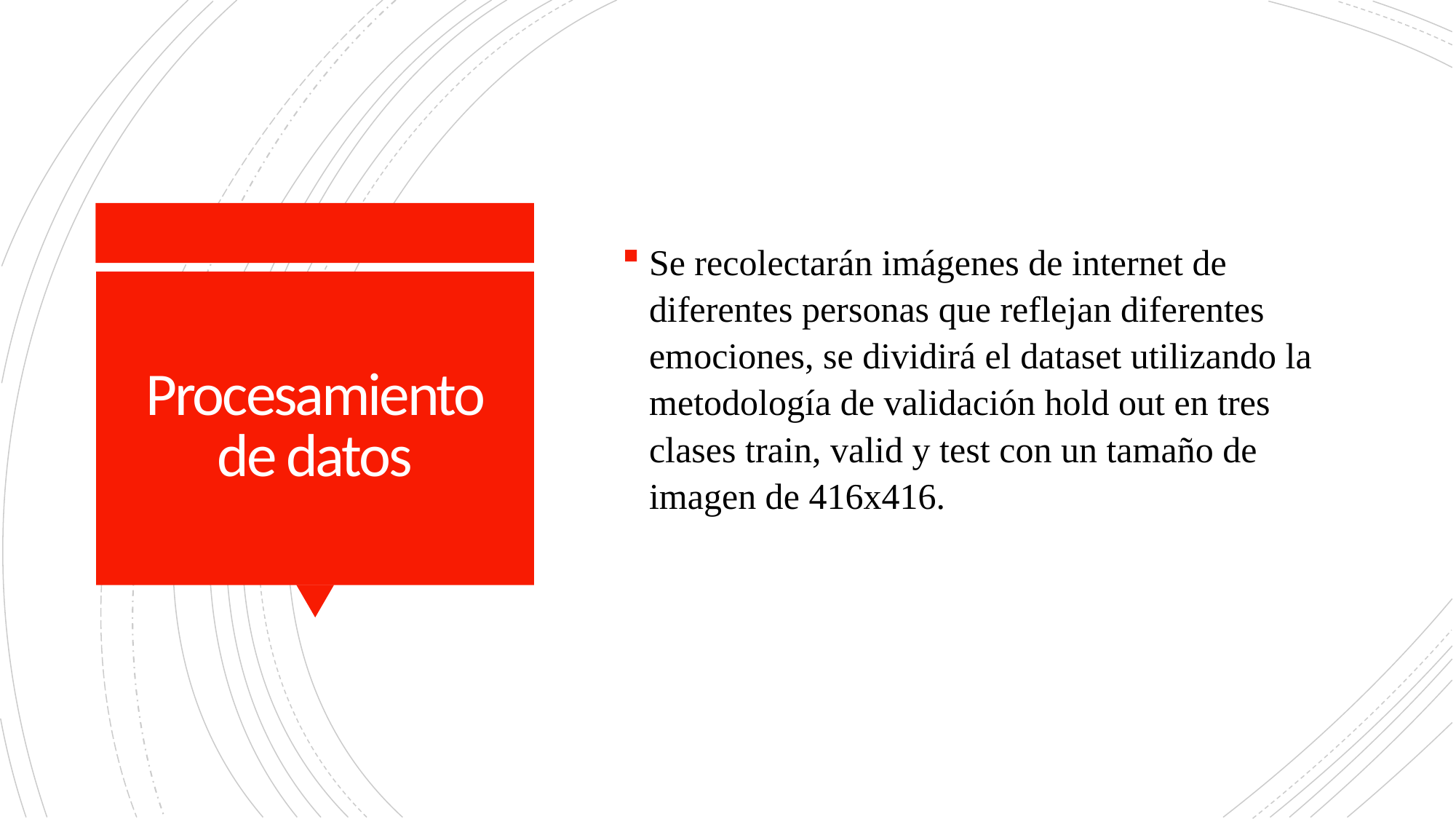

Se recolectarán imágenes de internet de diferentes personas que reflejan diferentes emociones, se dividirá el dataset utilizando la metodología de validación hold out en tres clases train, valid y test con un tamaño de imagen de 416x416.

# Procesamiento de datos